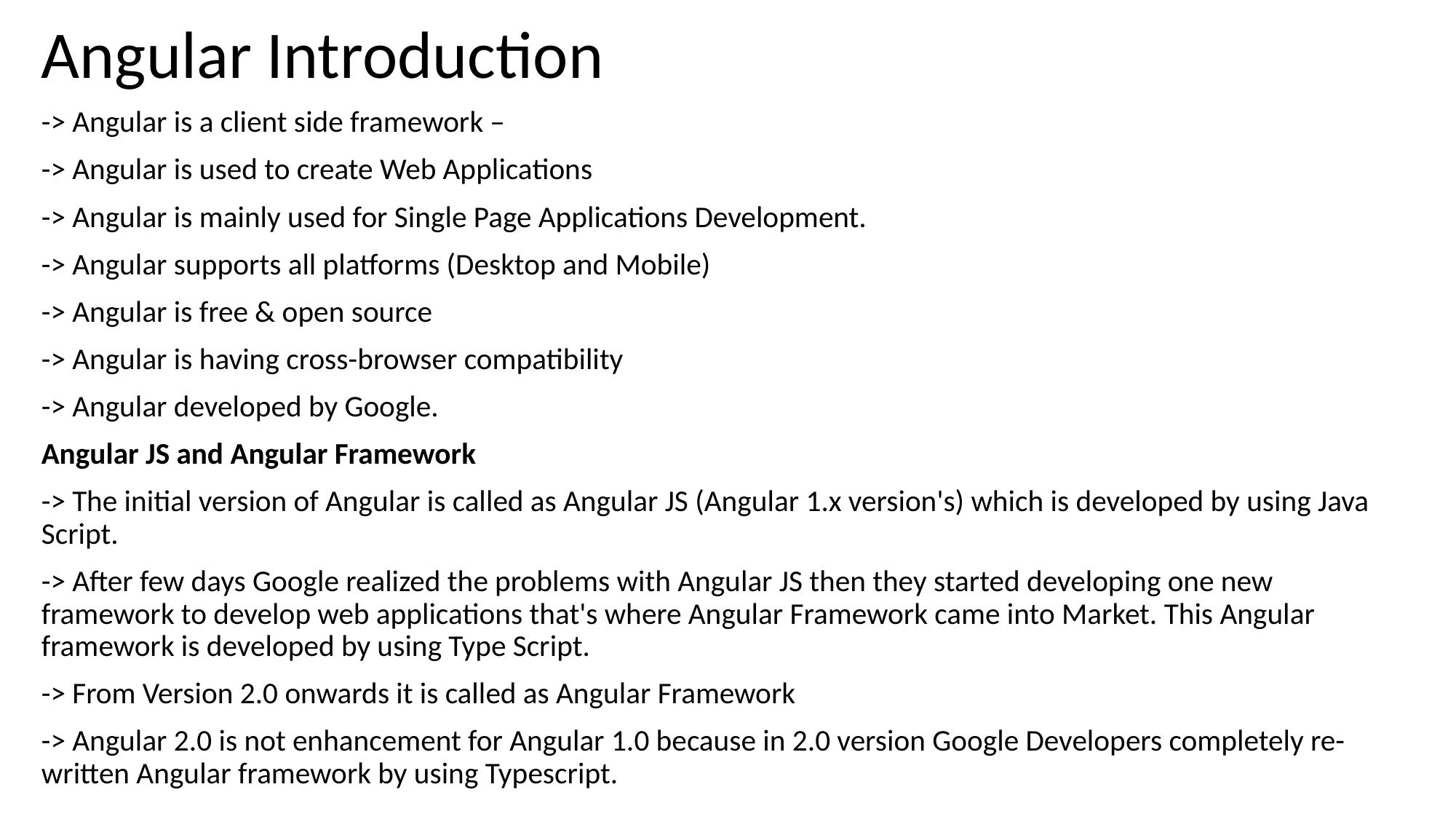

# Angular Introduction
-> Angular is a client side framework –
-> Angular is used to create Web Applications
-> Angular is mainly used for Single Page Applications Development.
-> Angular supports all platforms (Desktop and Mobile)
-> Angular is free & open source
-> Angular is having cross-browser compatibility
-> Angular developed by Google.
Angular JS and Angular Framework
-> The initial version of Angular is called as Angular JS (Angular 1.x version's) which is developed by using Java    Script.
-> After few days Google realized the problems with Angular JS then they started developing one new       framework to develop web applications that's where Angular Framework came into Market. This Angular framework is developed by using Type Script.
-> From Version 2.0 onwards it is called as Angular Framework
-> Angular 2.0 is not enhancement for Angular 1.0 because in 2.0 version Google Developers completely re-written Angular framework by using Typescript.